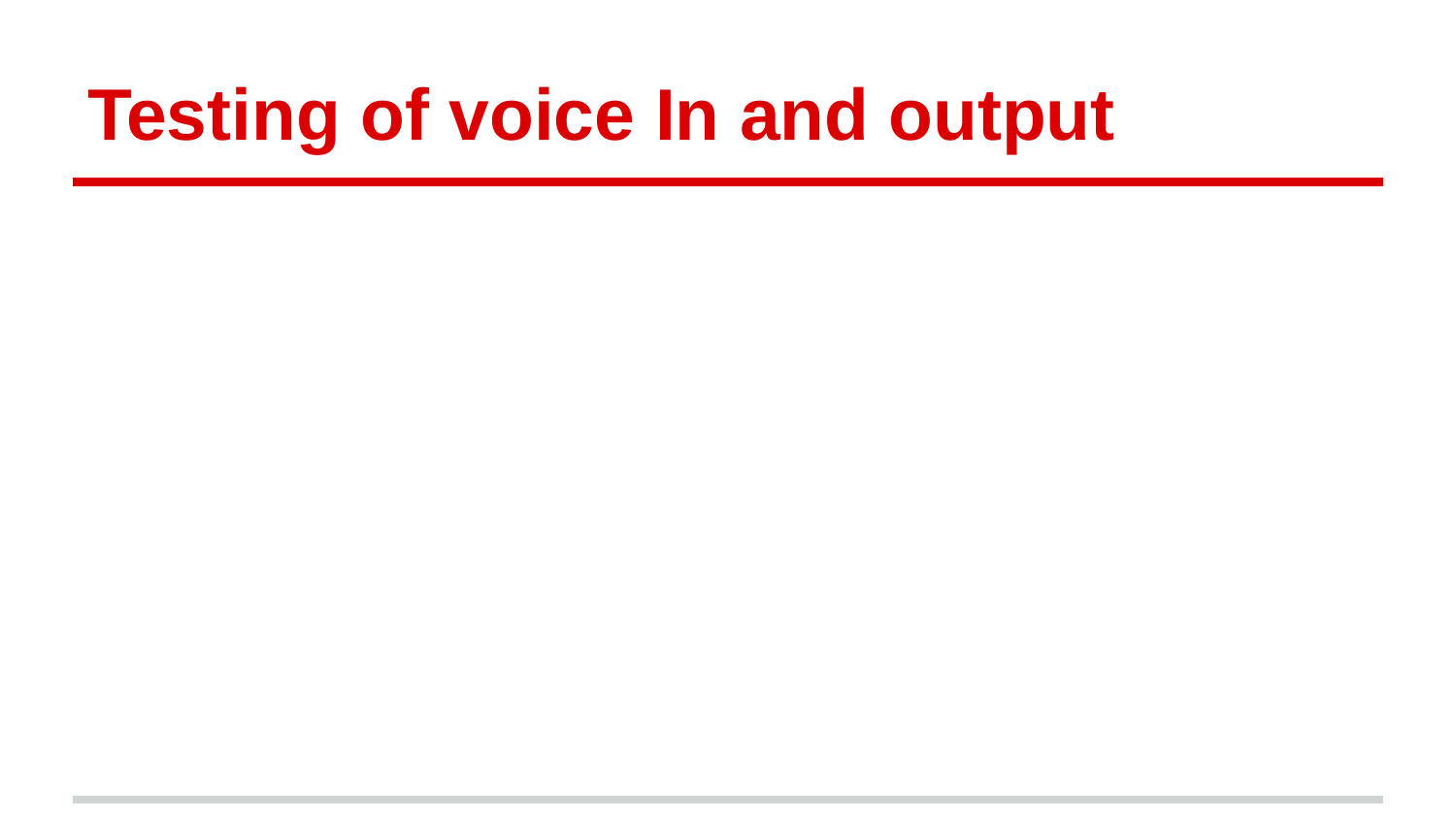

# Testing of voice In and output